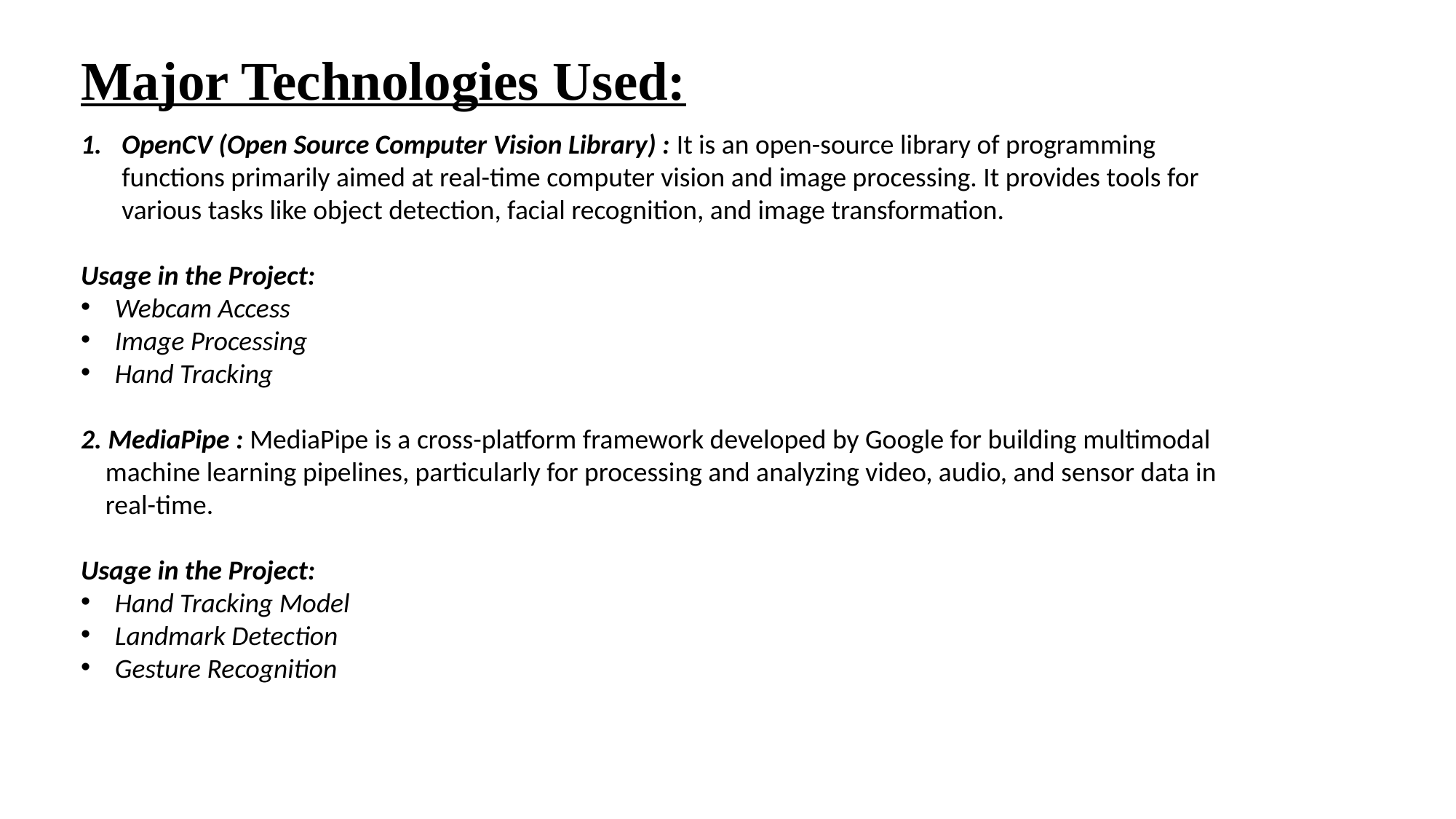

# Major Technologies Used:
OpenCV (Open Source Computer Vision Library) : It is an open-source library of programming functions primarily aimed at real-time computer vision and image processing. It provides tools for various tasks like object detection, facial recognition, and image transformation.

Usage in the Project:
Webcam Access
Image Processing
Hand Tracking

2. MediaPipe : MediaPipe is a cross-platform framework developed by Google for building multimodal
    machine learning pipelines, particularly for processing and analyzing video, audio, and sensor data in
    real-time.

Usage in the Project:
Hand Tracking Model
Landmark Detection
Gesture Recognition